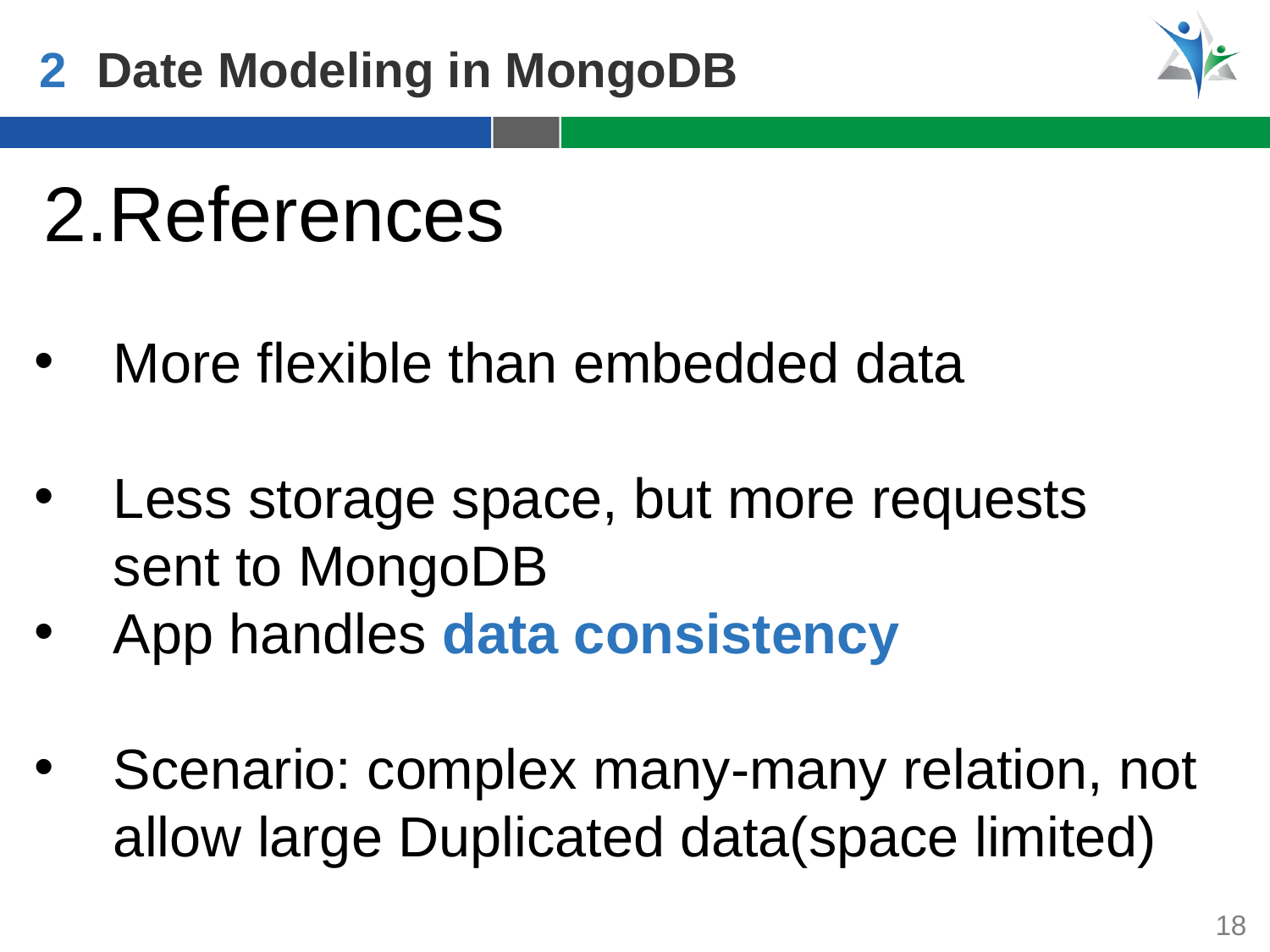

2
Date Modeling in MongoDB

2.References

More flexible than embedded data

Less storage space, but more requests sent to MongoDB
App handles data consistency

Scenario: complex many-many relation, not allow large Duplicated data(space limited)